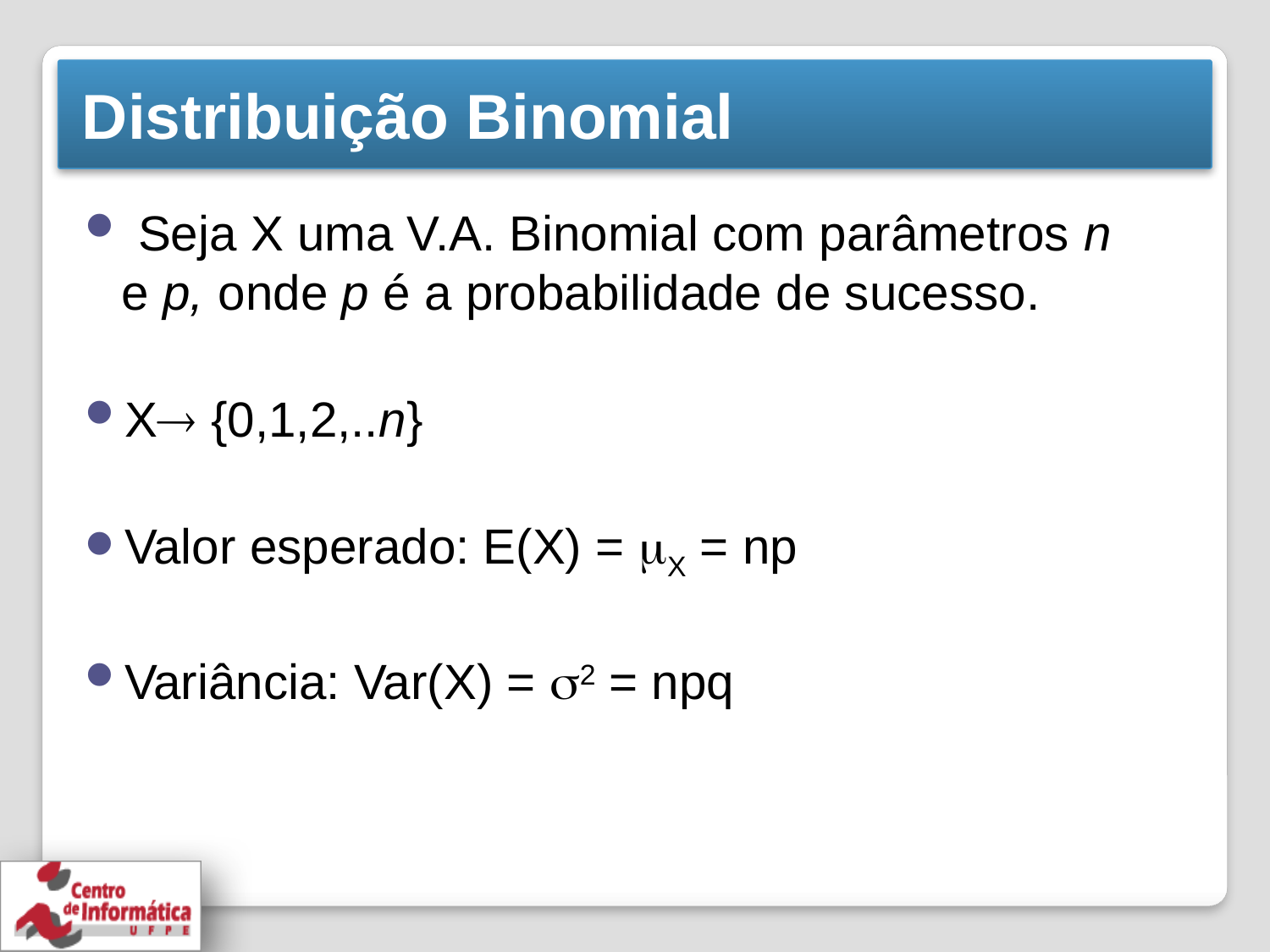

# Distribuição Binomial
 Seja X uma V.A. Binomial com parâmetros n e p, onde p é a probabilidade de sucesso.

X→ {0,1,2,..n}

Valor esperado: E(X) = μX = np

Variância: Var(X) = σ2 = npq